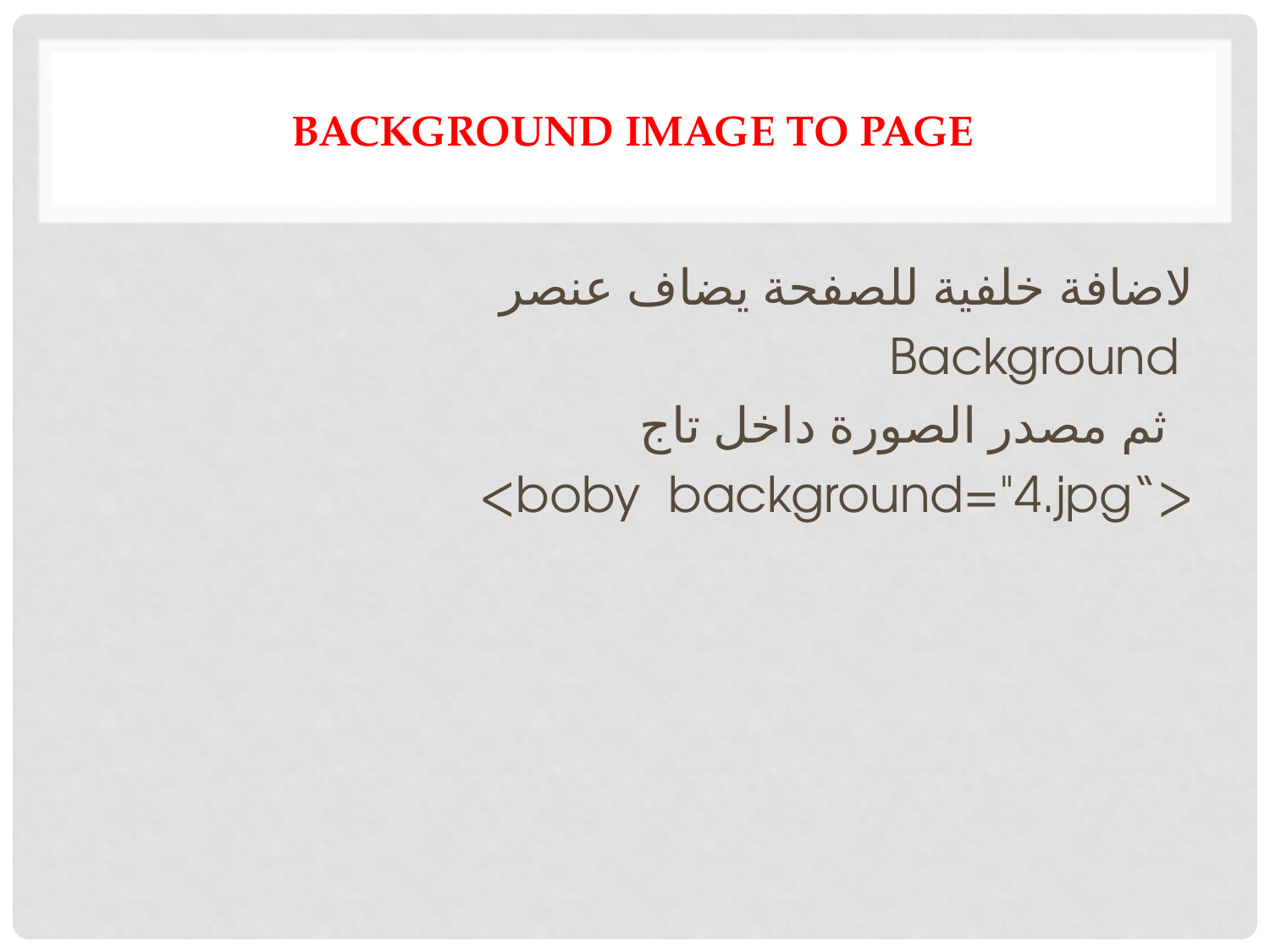

# Background image to page
لاضافة خلفية للصفحة يضاف عنصر
Background
ثم مصدر الصورة داخل تاج
<boby  background="4.jpg“>